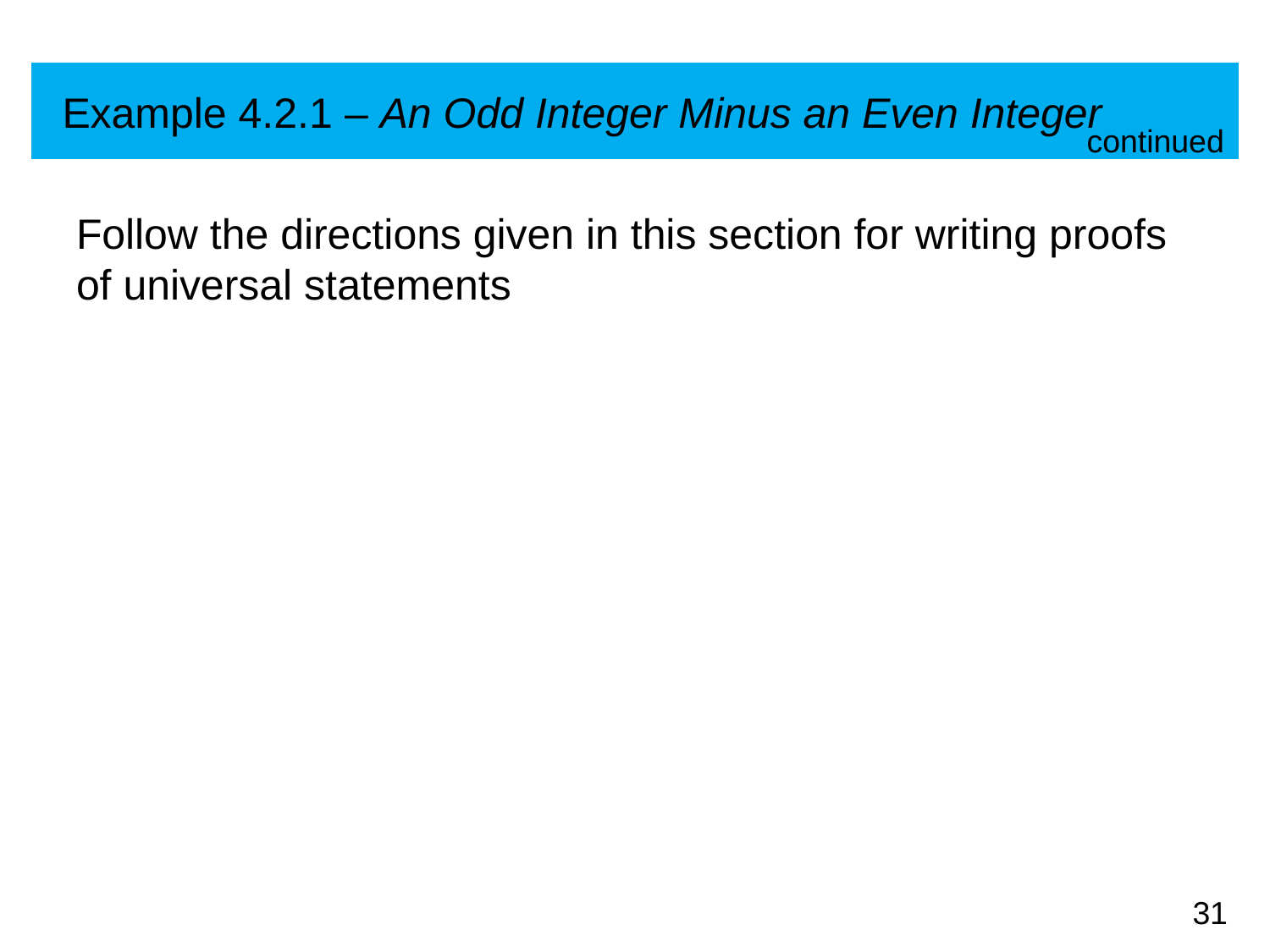

# Example 4.2.1 – An Odd Integer Minus an Even Integer
continued
Follow the directions given in this section for writing proofs of universal statements